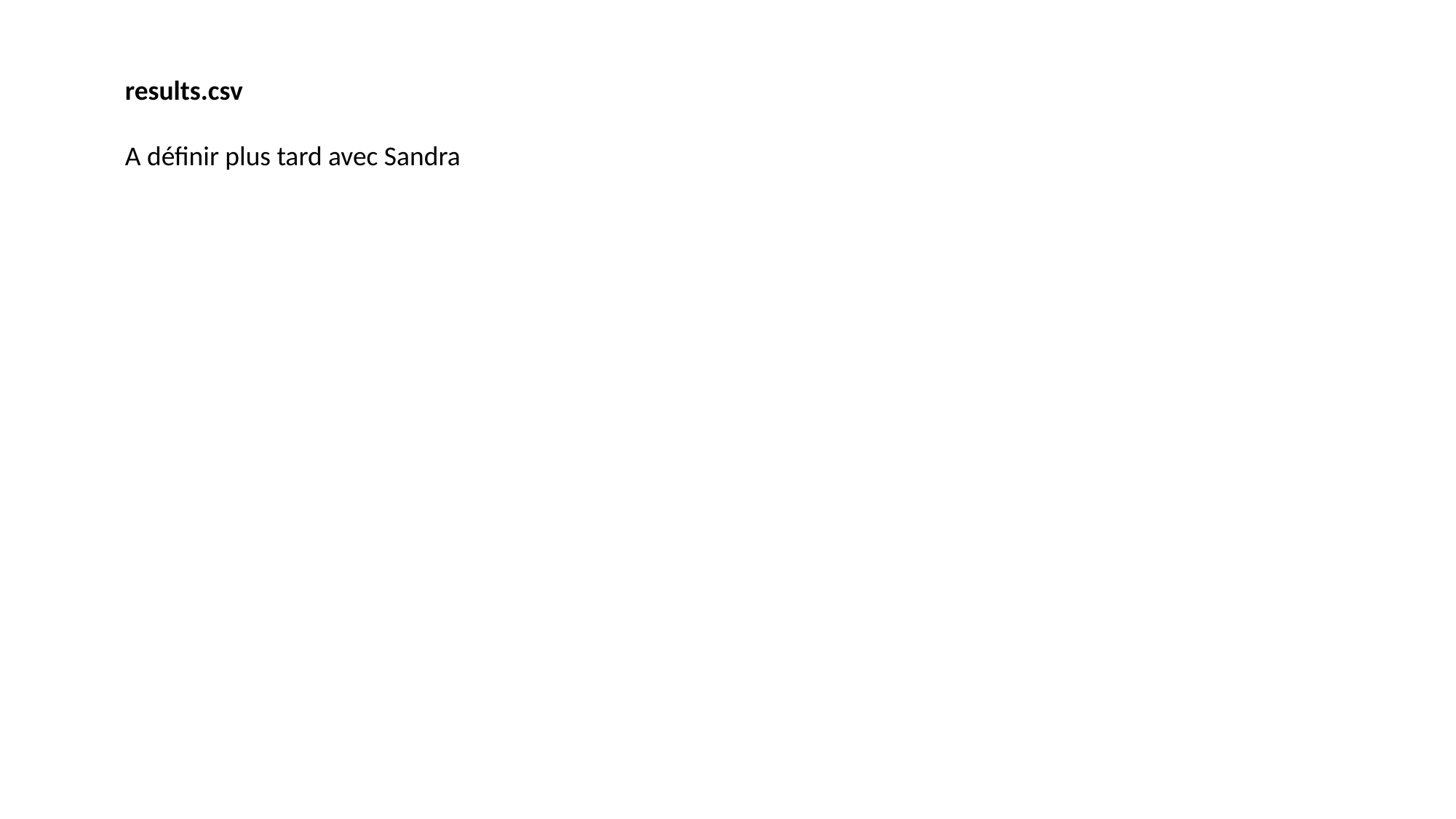

results.csv

A définir plus tard avec Sandra